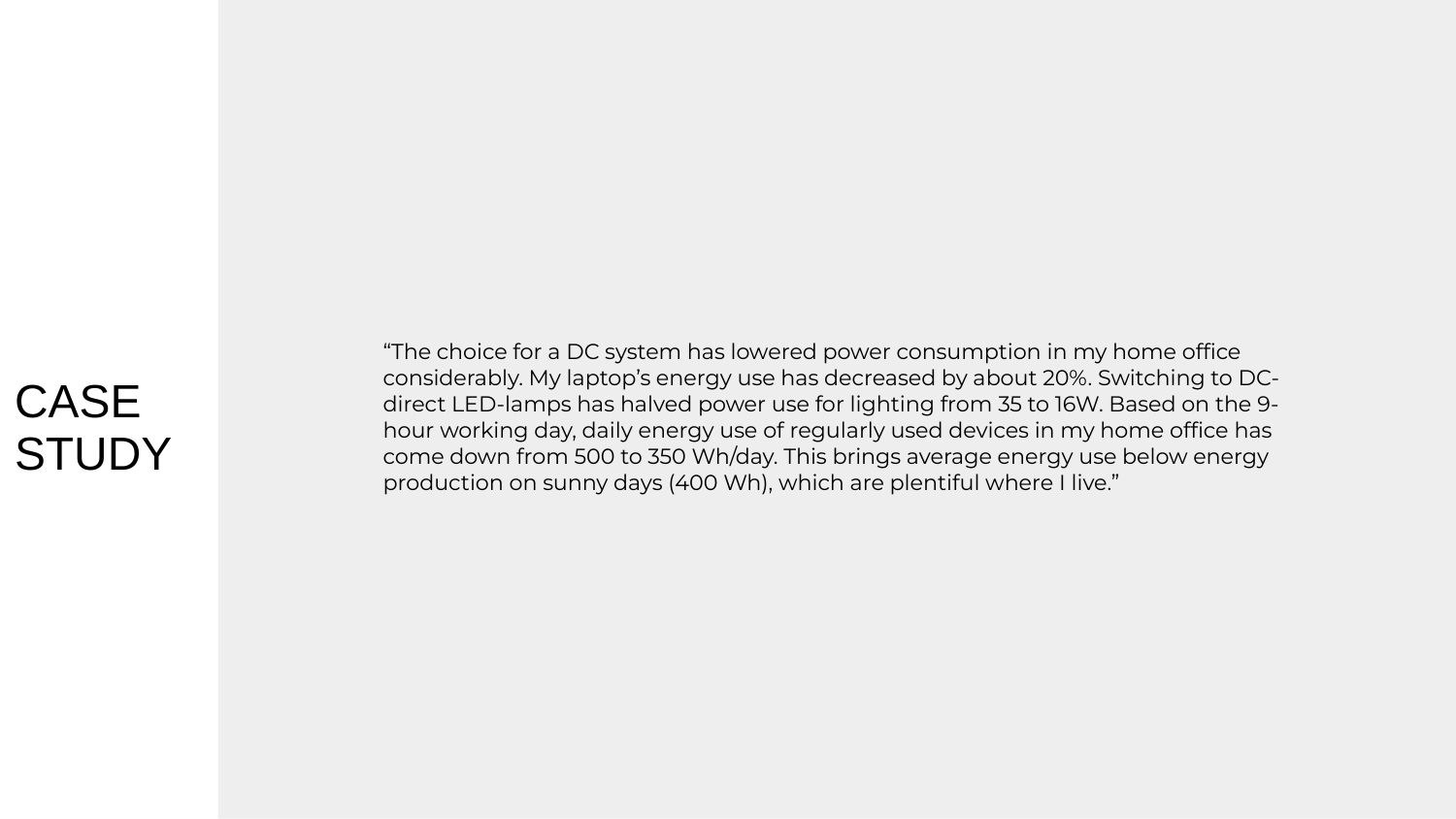

# CASE STUDY

“The choice for a DC system has lowered power consumption in my home office considerably. My laptop’s energy use has decreased by about 20%. Switching to DC-direct LED-lamps has halved power use for lighting from 35 to 16W. Based on the 9-hour working day, daily energy use of regularly used devices in my home office has come down from 500 to 350 Wh/day. This brings average energy use below energy production on sunny days (400 Wh), which are plentiful where I live.”